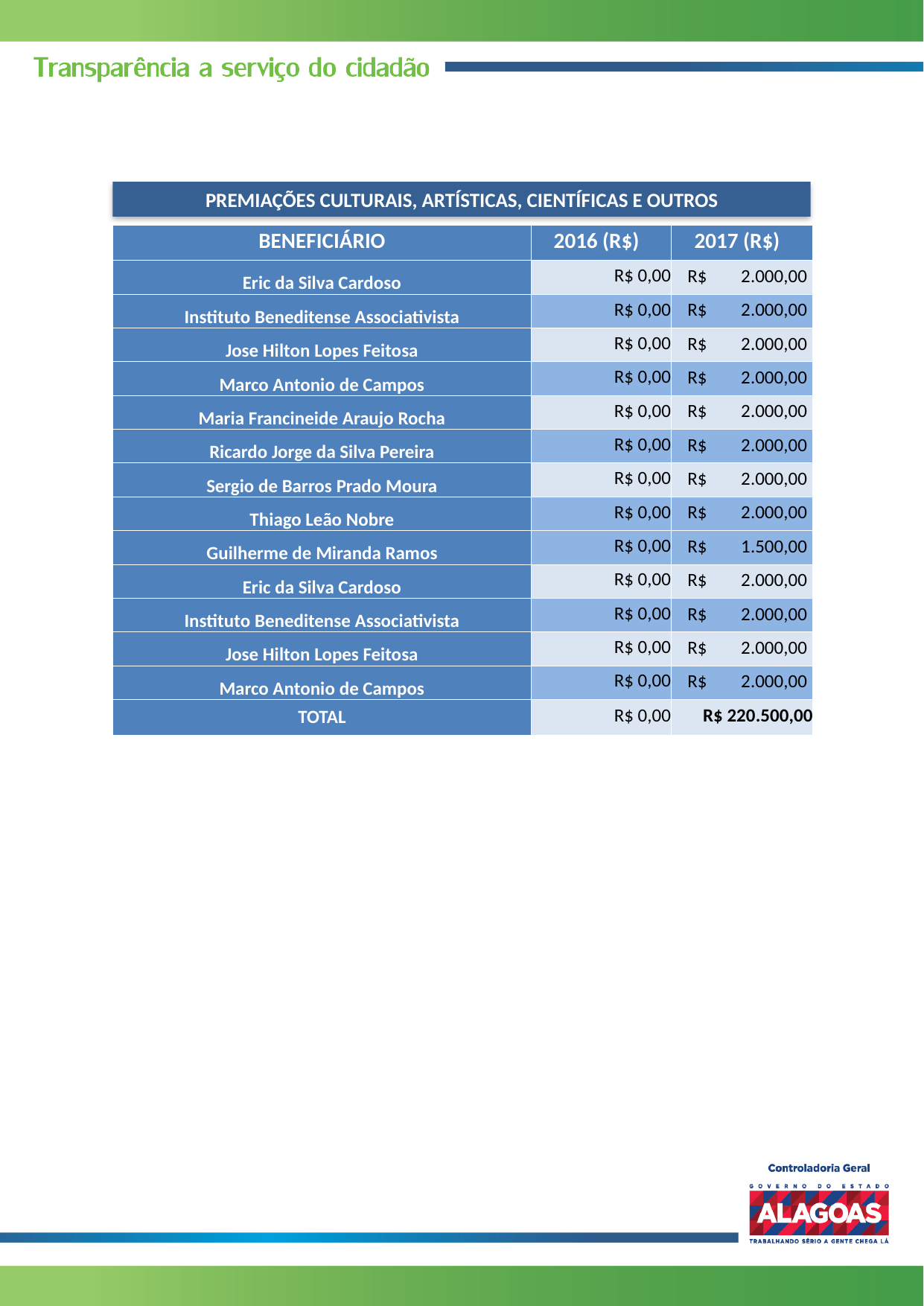

PREMIAÇÕES CULTURAIS, ARTÍSTICAS, CIENTÍFICAS E OUTROS
| BENEFICIÁRIO | 2016 (R$) | 2017 (R$) |
| --- | --- | --- |
| Eric da Silva Cardoso | R$ 0,00 | R$ 2.000,00 |
| Instituto Beneditense Associativista | R$ 0,00 | R$ 2.000,00 |
| Jose Hilton Lopes Feitosa | R$ 0,00 | R$ 2.000,00 |
| Marco Antonio de Campos | R$ 0,00 | R$ 2.000,00 |
| Maria Francineide Araujo Rocha | R$ 0,00 | R$ 2.000,00 |
| Ricardo Jorge da Silva Pereira | R$ 0,00 | R$ 2.000,00 |
| Sergio de Barros Prado Moura | R$ 0,00 | R$ 2.000,00 |
| Thiago Leão Nobre | R$ 0,00 | R$ 2.000,00 |
| Guilherme de Miranda Ramos | R$ 0,00 | R$ 1.500,00 |
| Eric da Silva Cardoso | R$ 0,00 | R$ 2.000,00 |
| Instituto Beneditense Associativista | R$ 0,00 | R$ 2.000,00 |
| Jose Hilton Lopes Feitosa | R$ 0,00 | R$ 2.000,00 |
| Marco Antonio de Campos | R$ 0,00 | R$ 2.000,00 |
| TOTAL | R$ 0,00 | R$ 220.500,00 |